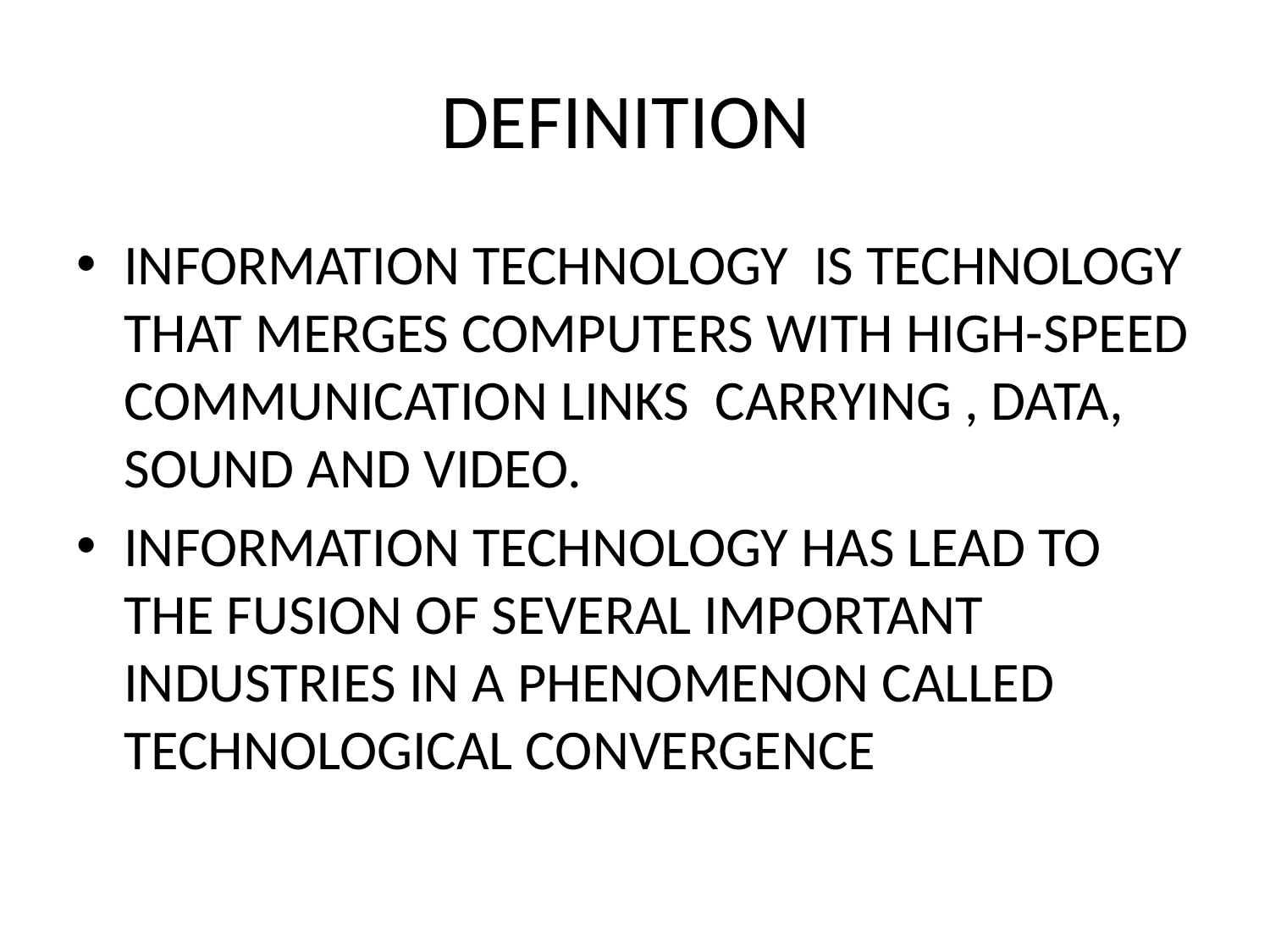

# DEFINITION
INFORMATION TECHNOLOGY  IS TECHNOLOGY THAT MERGES COMPUTERS WITH HIGH-SPEED COMMUNICATION LINKS  CARRYING , DATA, SOUND AND VIDEO.
INFORMATION TECHNOLOGY HAS LEAD TO THE FUSION OF SEVERAL IMPORTANT INDUSTRIES IN A PHENOMENON CALLED TECHNOLOGICAL CONVERGENCE